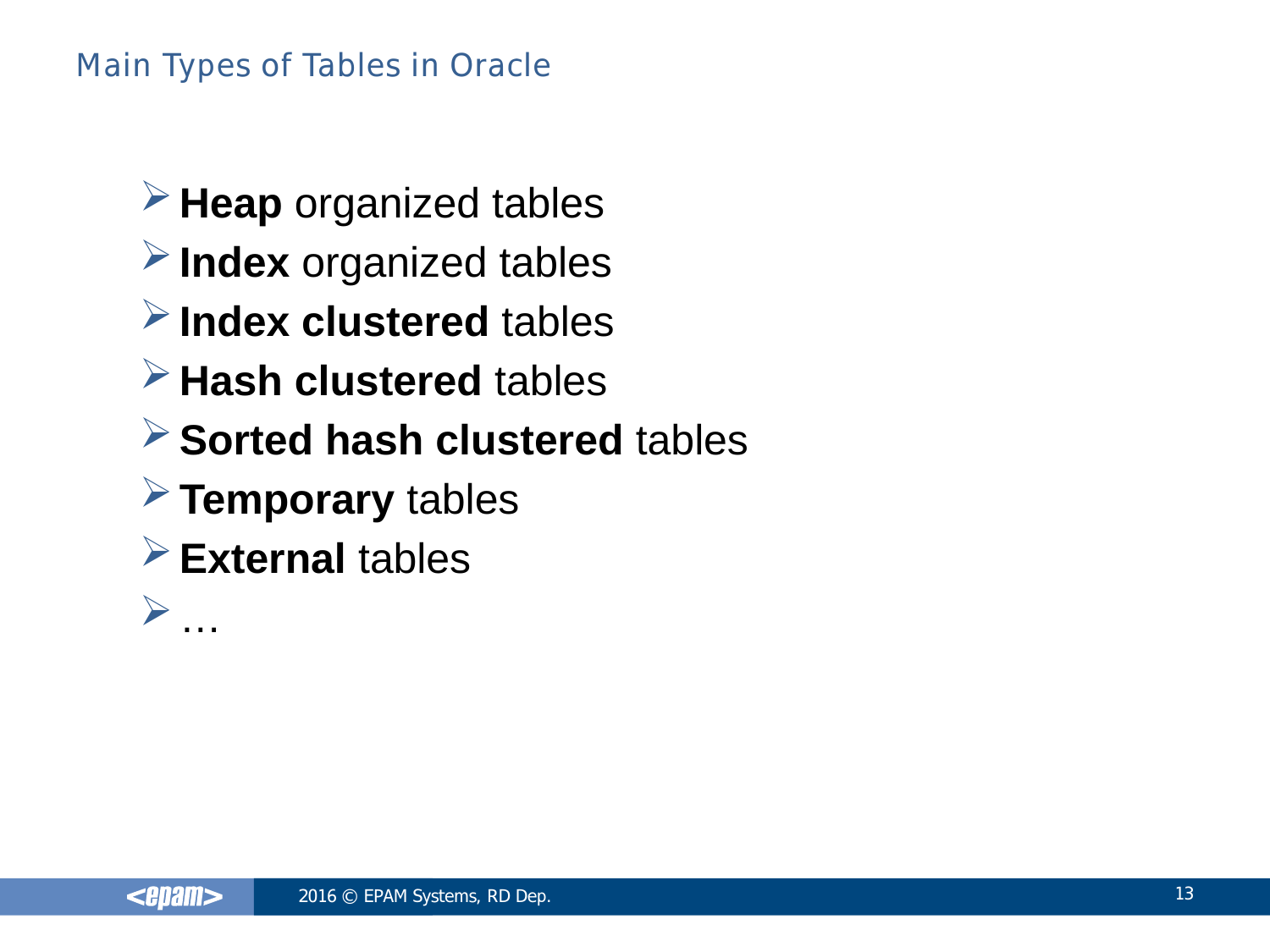

# Main Types of Tables in Oracle
Heap organized tables
Index organized tables
Index clustered tables
Hash clustered tables
Sorted hash clustered tables
Temporary tables
External tables
…
13
2016 © EPAM Systems, RD Dep.